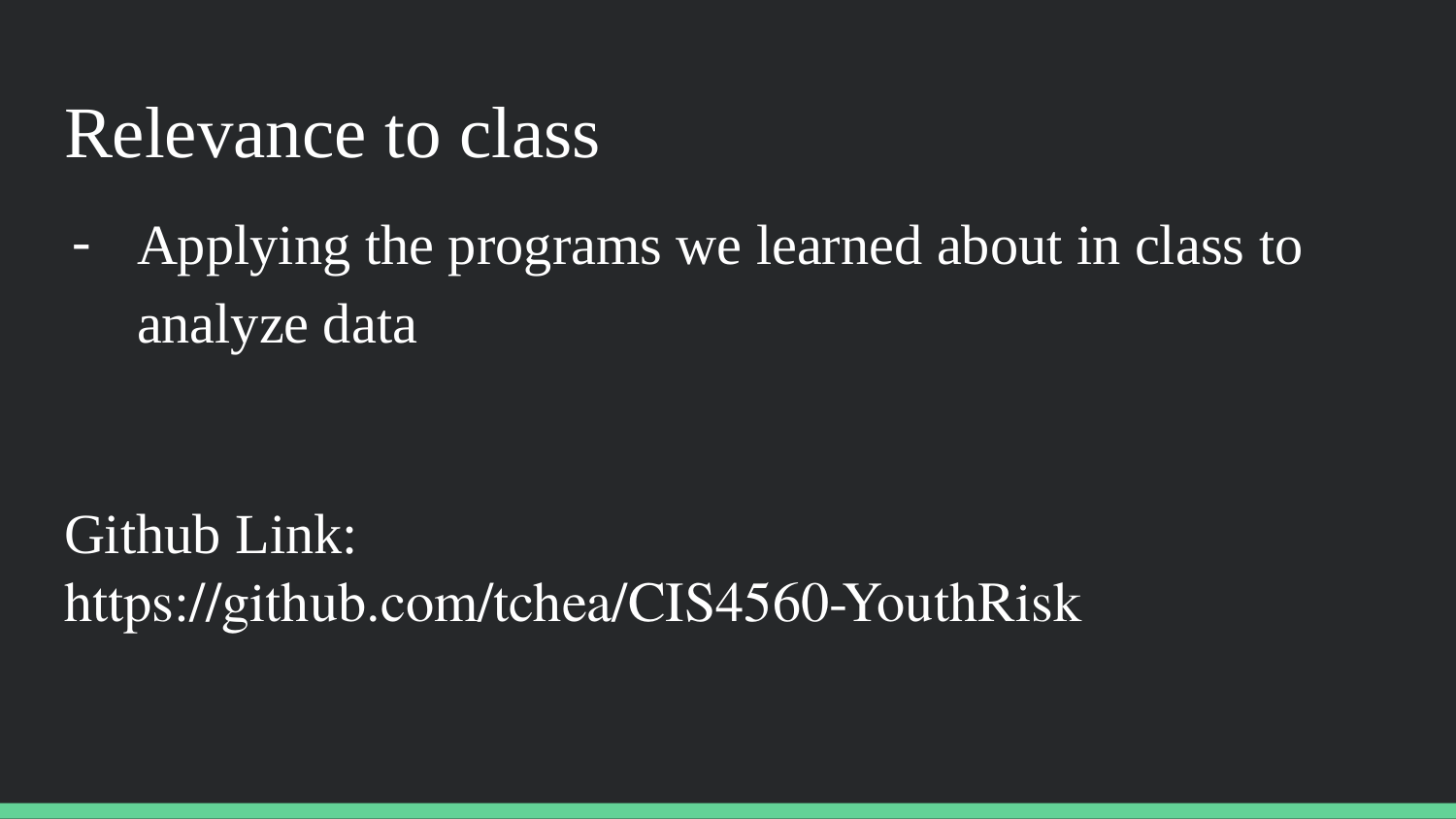

# Relevance to class
Applying the programs we learned about in class to analyze data

Github Link:
https://github.com/tchea/CIS4560-YouthRisk